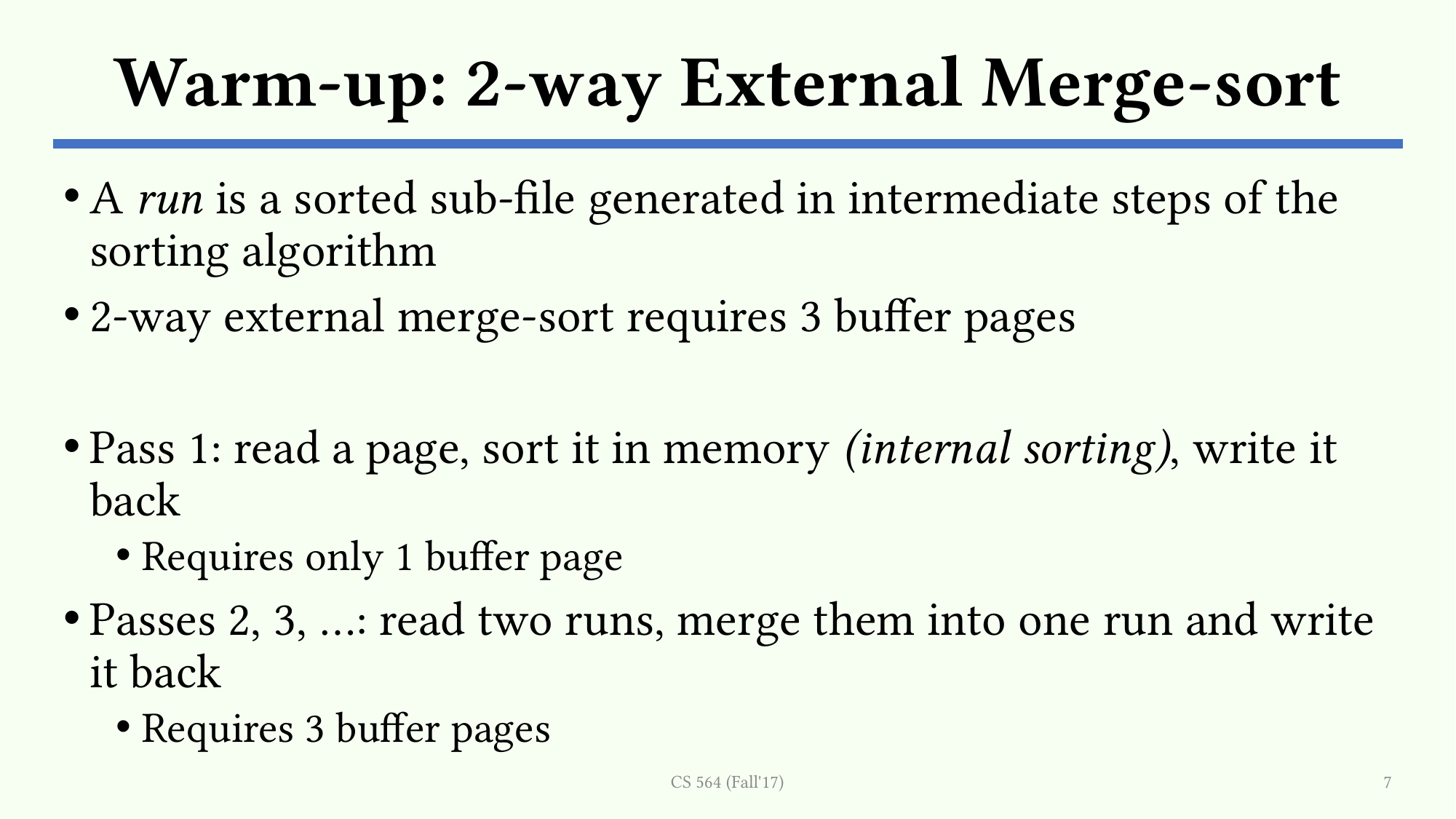

# Warm-up: 2-way External Merge-sort
A run is a sorted sub-file generated in intermediate steps of the sorting algorithm
2-way external merge-sort requires 3 buffer pages

Pass 1: read a page, sort it in memory (internal sorting), write it back
Requires only 1 buffer page
Passes 2, 3, …: read two runs, merge them into one run and write it back
Requires 3 buffer pages

CS 564 (Fall'17)
7